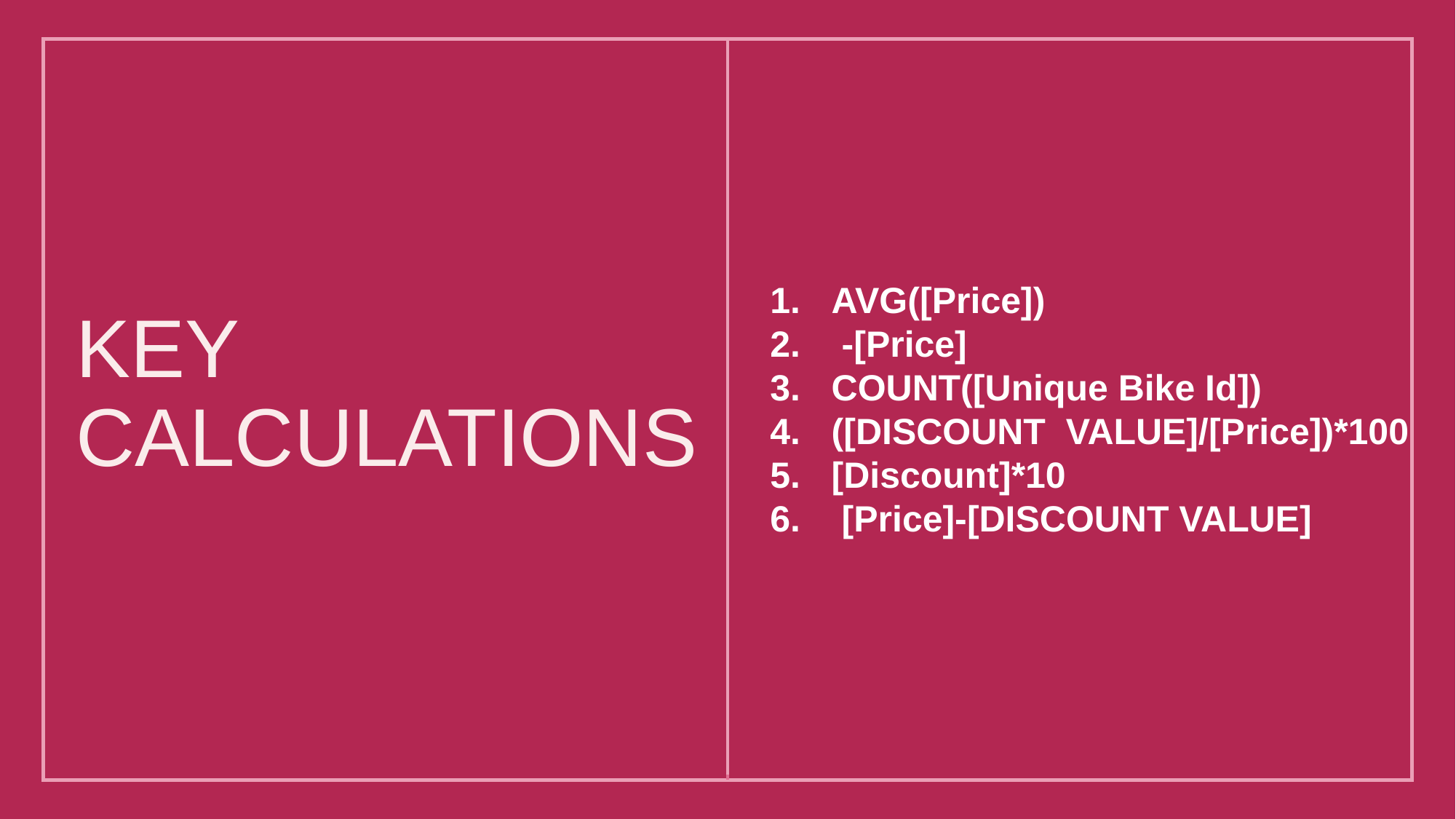

AVG([Price])
 -[Price]
COUNT([Unique Bike Id])
([DISCOUNT  VALUE]/[Price])*100
[Discount]*10
 [Price]-[DISCOUNT VALUE]
# KEY CALCULATIONS